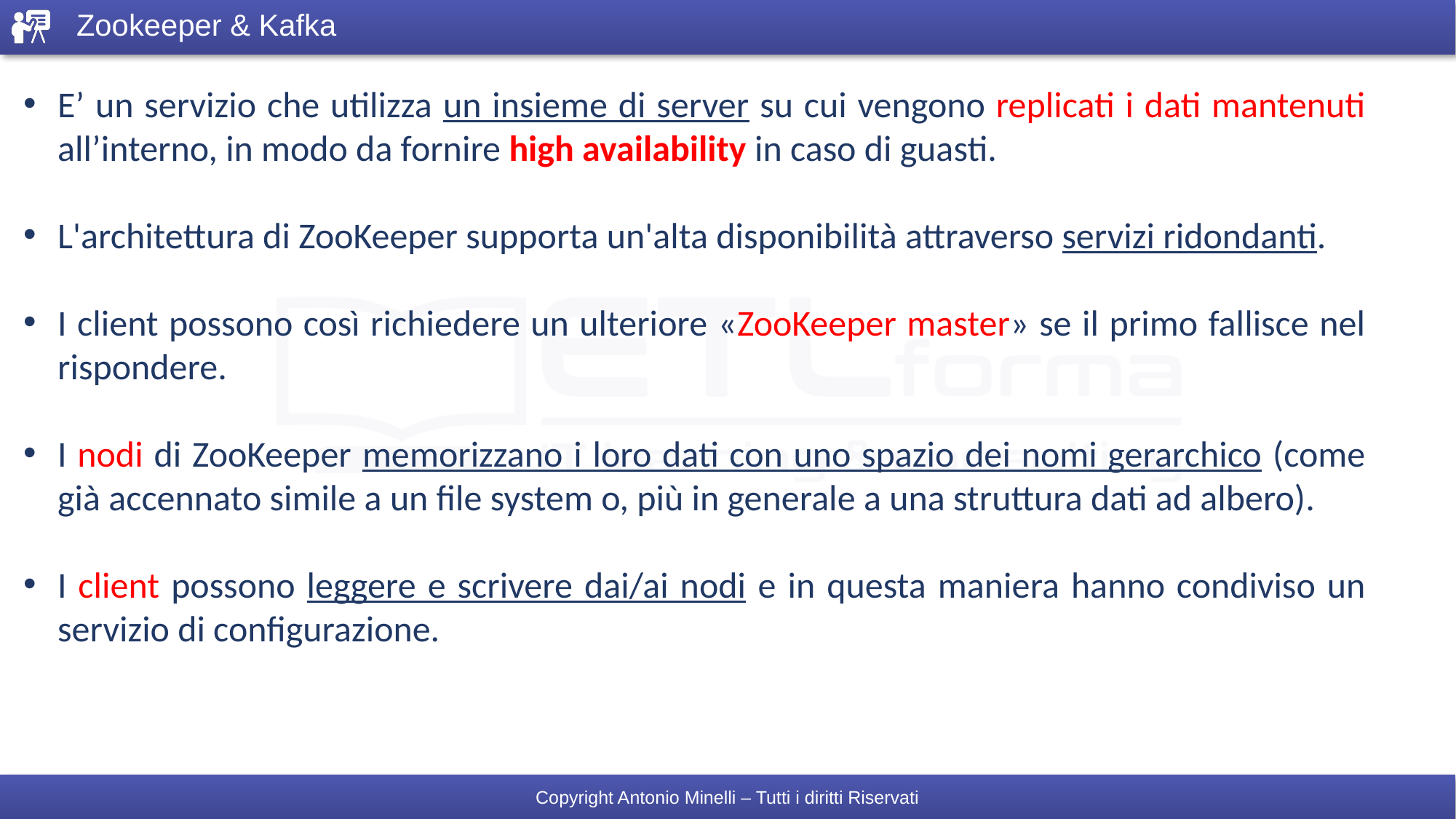

# Zookeeper & Kafka
E’ un servizio che utilizza un insieme di server su cui vengono replicati i dati mantenuti all’interno, in modo da fornire high availability in caso di guasti.

L'architettura di ZooKeeper supporta un'alta disponibilità attraverso servizi ridondanti.

I client possono così richiedere un ulteriore «ZooKeeper master» se il primo fallisce nel rispondere.

I nodi di ZooKeeper memorizzano i loro dati con uno spazio dei nomi gerarchico (come già accennato simile a un file system o, più in generale a una struttura dati ad albero).

I client possono leggere e scrivere dai/ai nodi e in questa maniera hanno condiviso un servizio di configurazione.